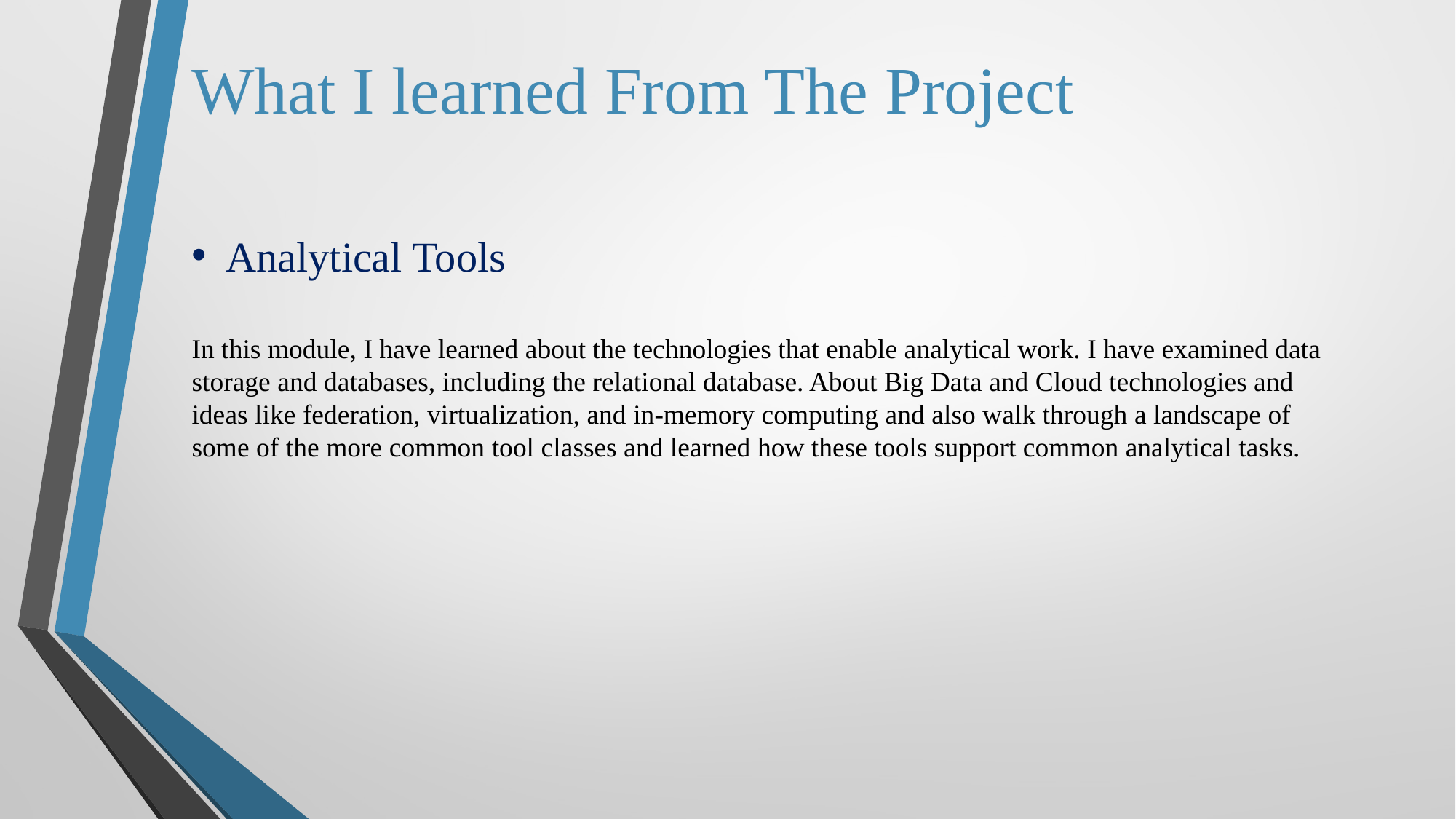

What I learned From The Project

Analytical Tools

In this module, I have learned about the technologies that enable analytical work. I have examined data storage and databases, including the relational database. About Big Data and Cloud technologies and ideas like federation, virtualization, and in-memory computing and also walk through a landscape of some of the more common tool classes and learned how these tools support common analytical tasks.